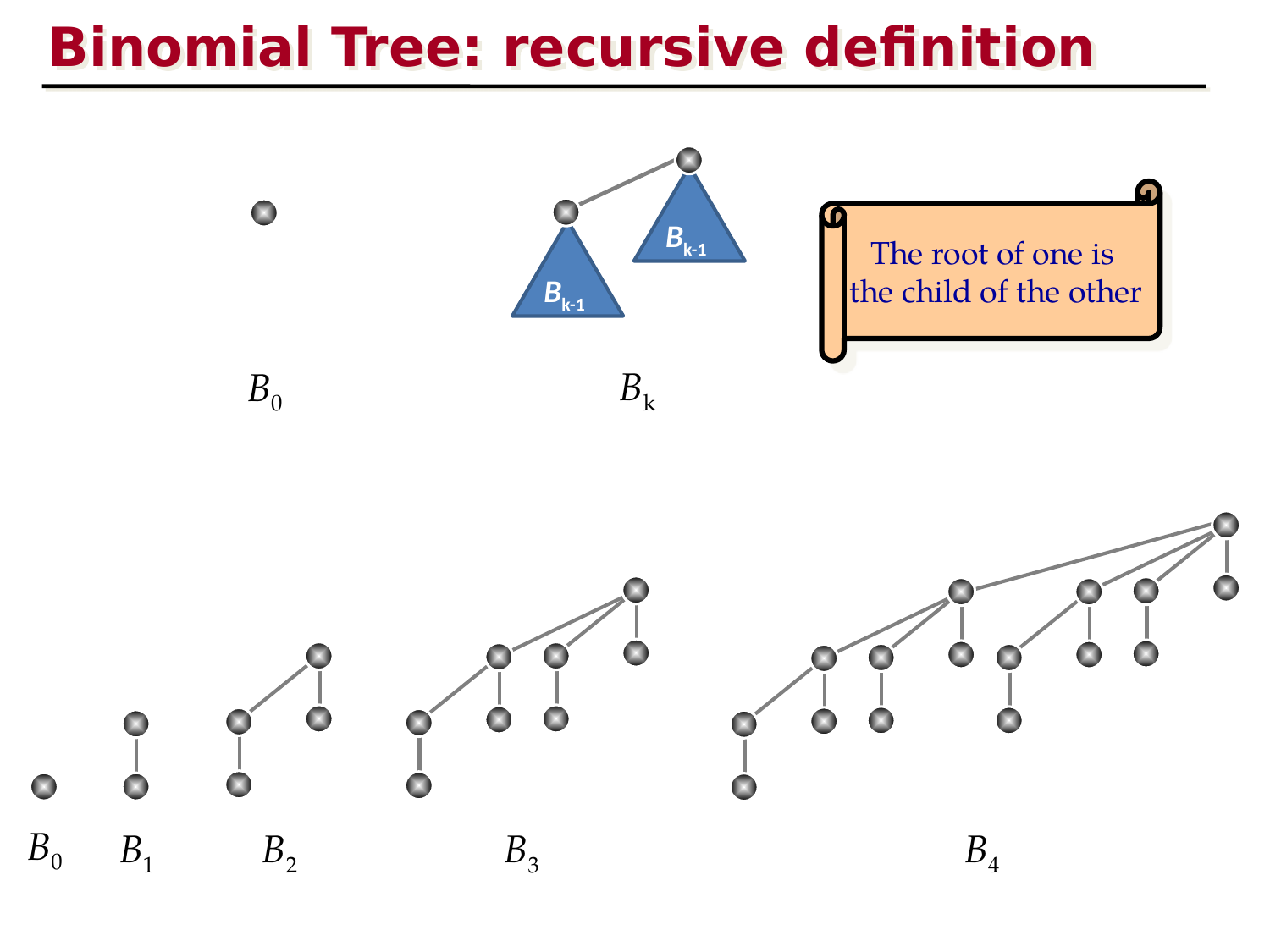

Binomial Tree: recursive definition

Bk-1
The root of one is
the child of the other

Bk-1
Bk
B0

B0
B1
B2
B3
B4